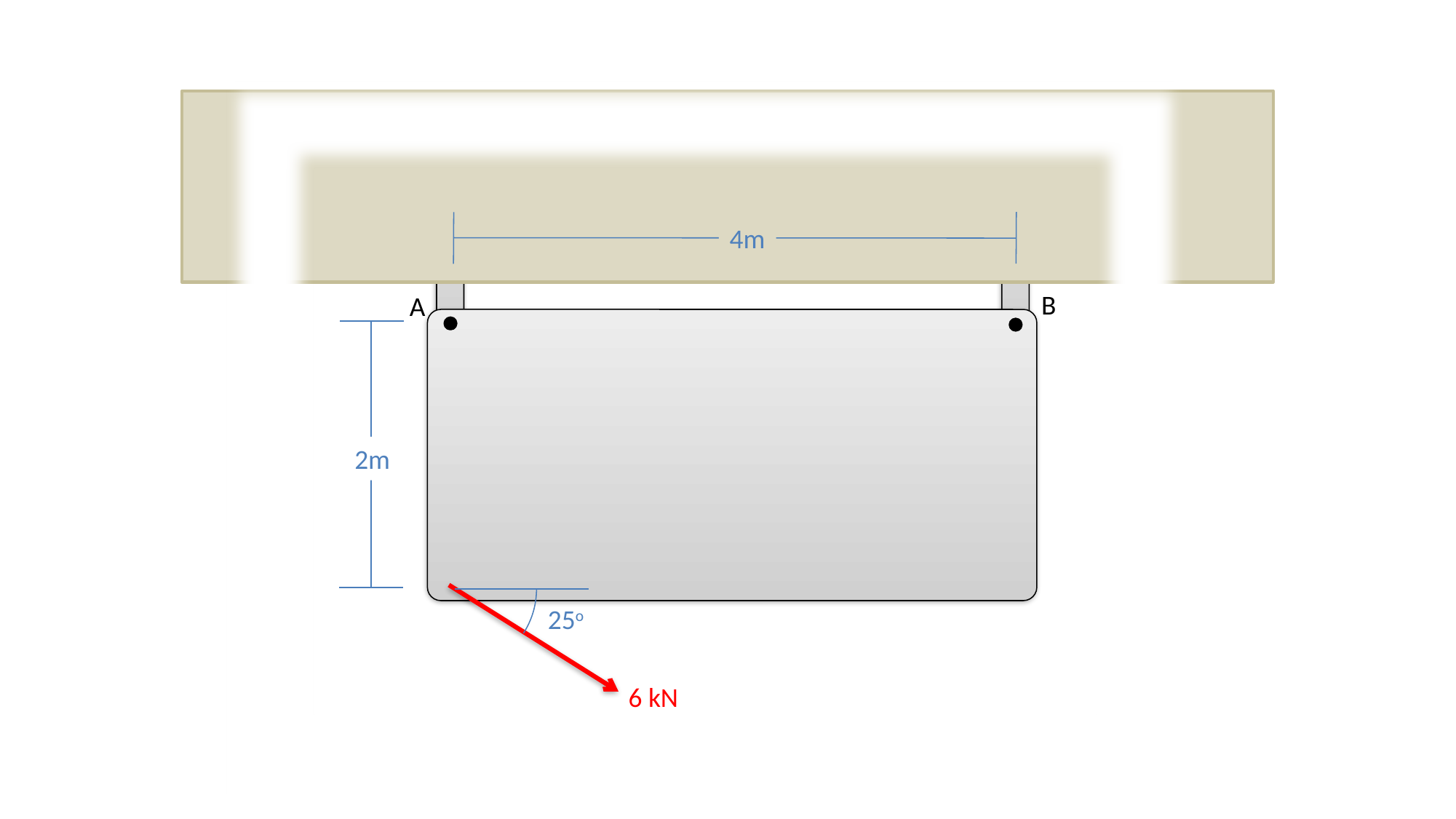

4m
B
A

2m

25o
6 kN